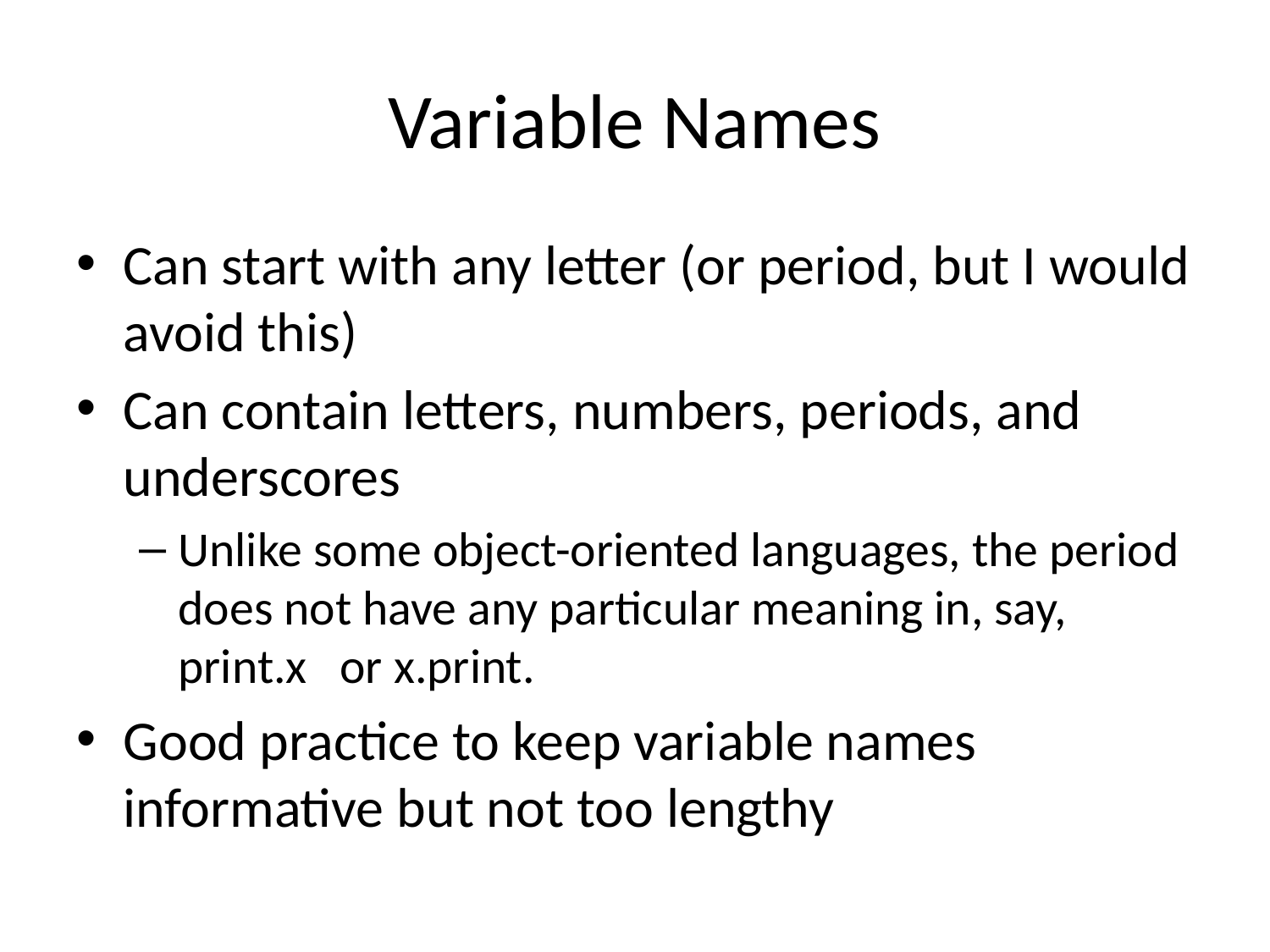

# Variable Names
Can start with any letter (or period, but I would avoid this)
Can contain letters, numbers, periods, and underscores
Unlike some object-oriented languages, the period does not have any particular meaning in, say, print.x   or x.print.
Good practice to keep variable names informative but not too lengthy